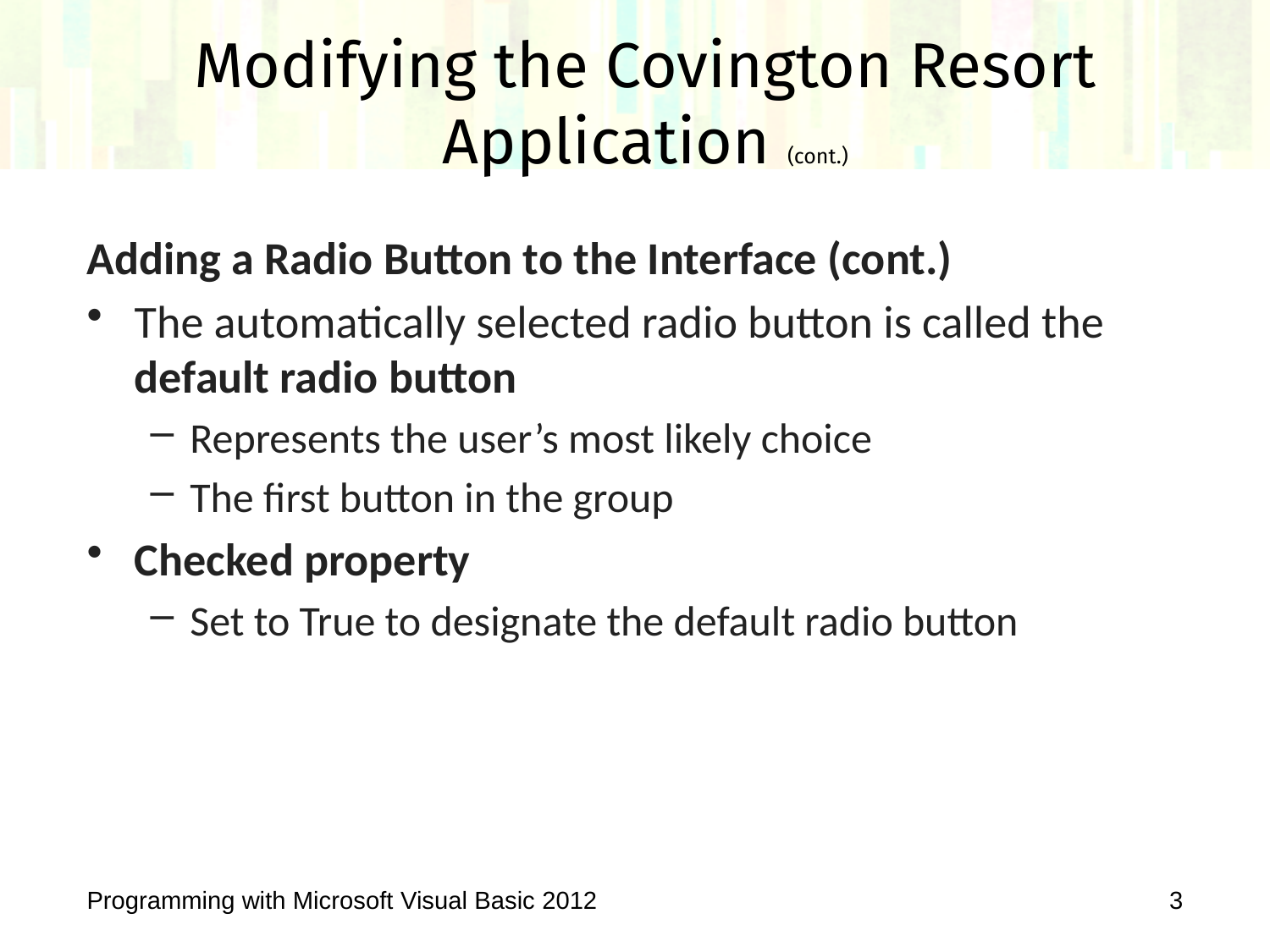

# Modifying the Covington Resort Application (cont.)
Adding a Radio Button to the Interface (cont.)
The automatically selected radio button is called the  default radio button
Represents the user’s most likely choice
The first button in the group
Checked property
Set to True to designate the default radio button
Programming with Microsoft Visual Basic 2012
3